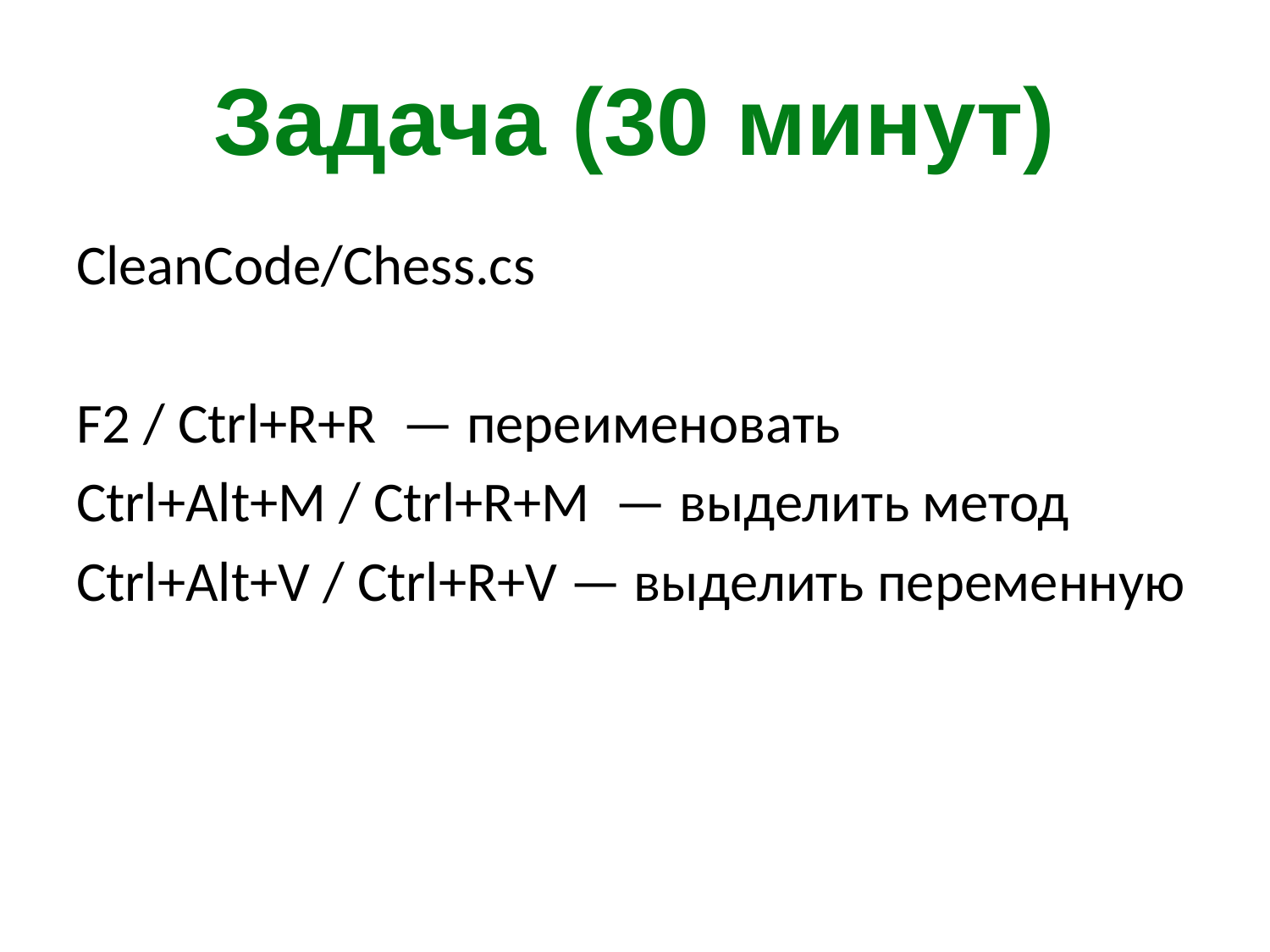

# Задача (30 минут)
CleanCode/Chess.cs

F2 / Ctrl+R+R  — переименовать
Ctrl+Alt+M / Ctrl+R+M  — выделить метод
Ctrl+Alt+V / Ctrl+R+V — выделить переменную